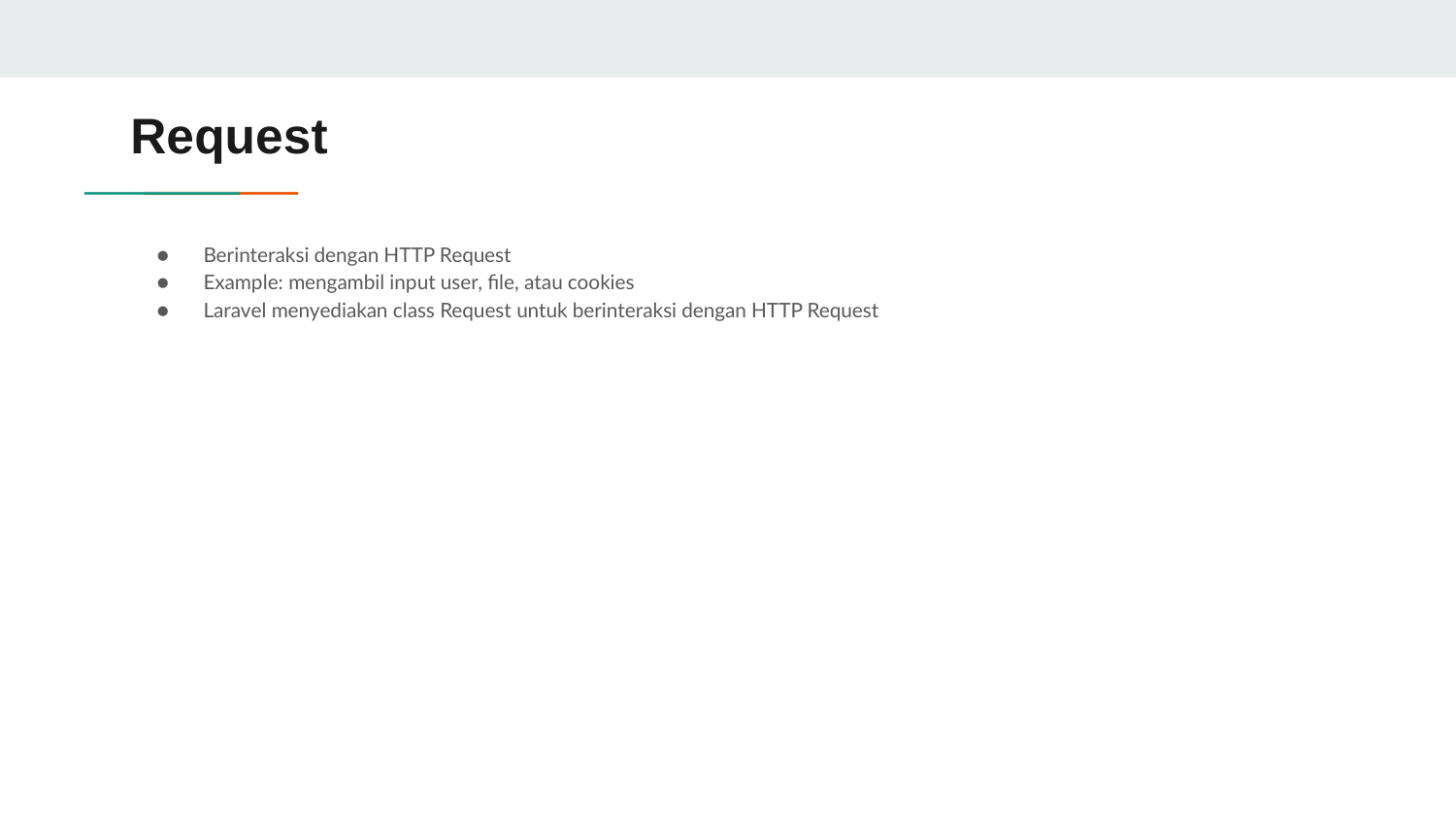

# Request
Berinteraksi dengan HTTP Request
Example: mengambil input user, file, atau cookies
Laravel menyediakan class Request untuk berinteraksi dengan HTTP Request